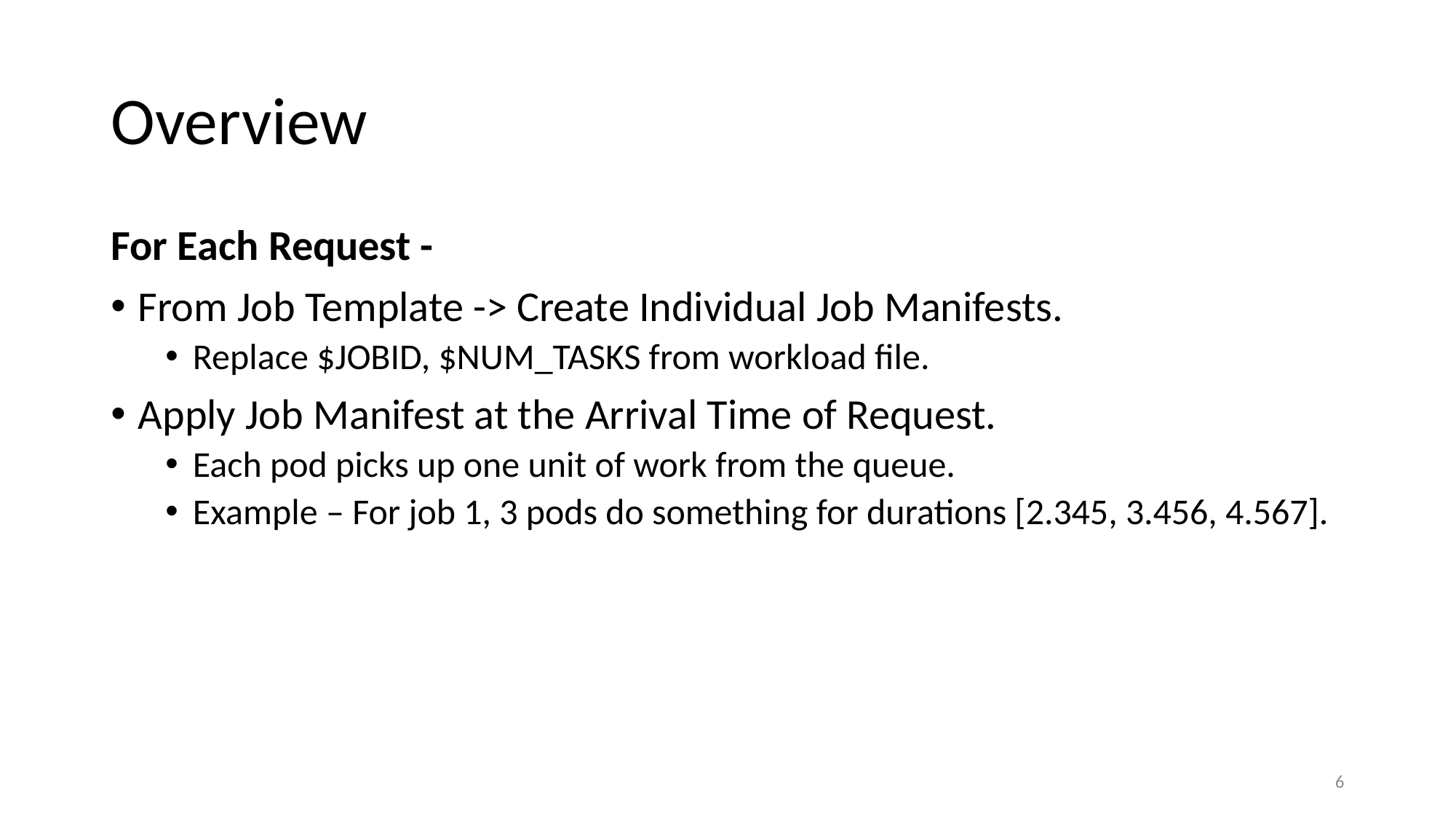

# Overview
For Each Request -
From Job Template -> Create Individual Job Manifests.
Replace $JOBID, $NUM_TASKS from workload file.
Apply Job Manifest at the Arrival Time of Request.
Each pod picks up one unit of work from the queue.
Example – For job 1, 3 pods do something for durations [2.345, 3.456, 4.567].

6